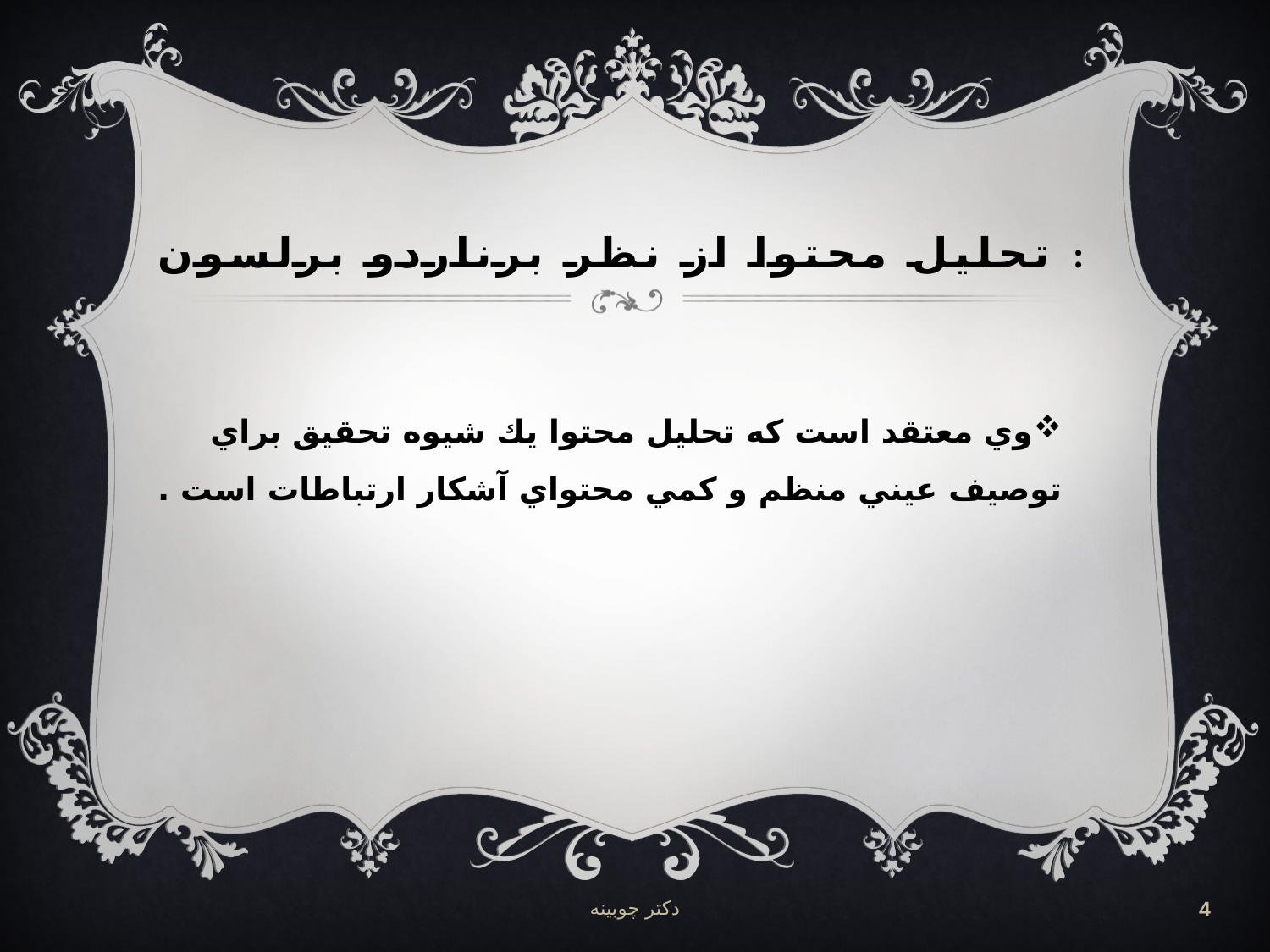

# تحليل محتوا از نظر برناردو برلسون :
وي معتقد است كه تحليل محتوا يك شيوه تحقيق براي توصيف عيني منظم و كمي محتواي آشكار ارتباطات است .
دکتر چوبینه
4